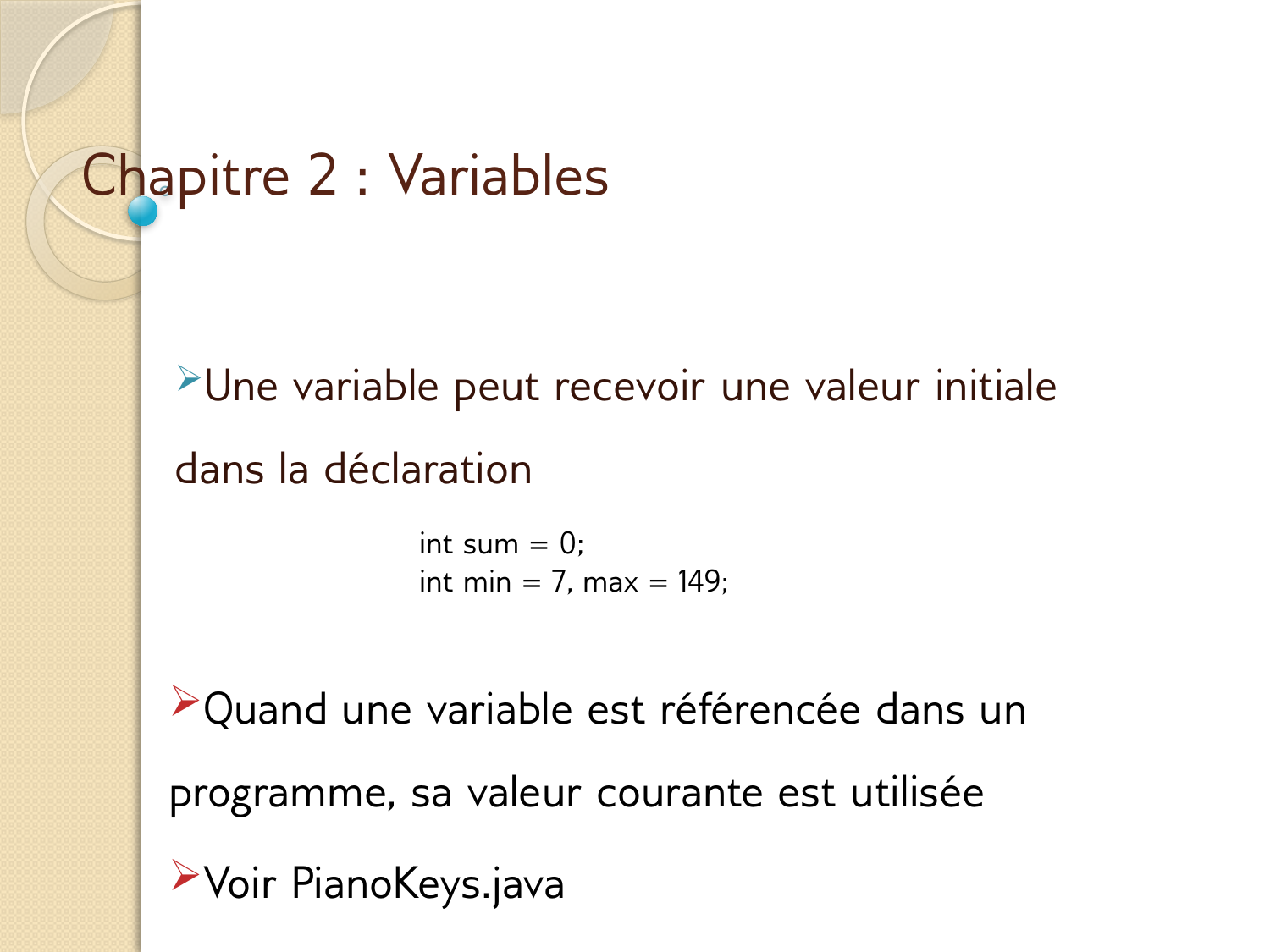

# Chapitre 2 : Variables
Une variable peut recevoir une valeur initiale dans la déclaration
int sum = 0;
int min = 7, max = 149;
Quand une variable est référencée dans un programme, sa valeur courante est utilisée
Voir PianoKeys.java